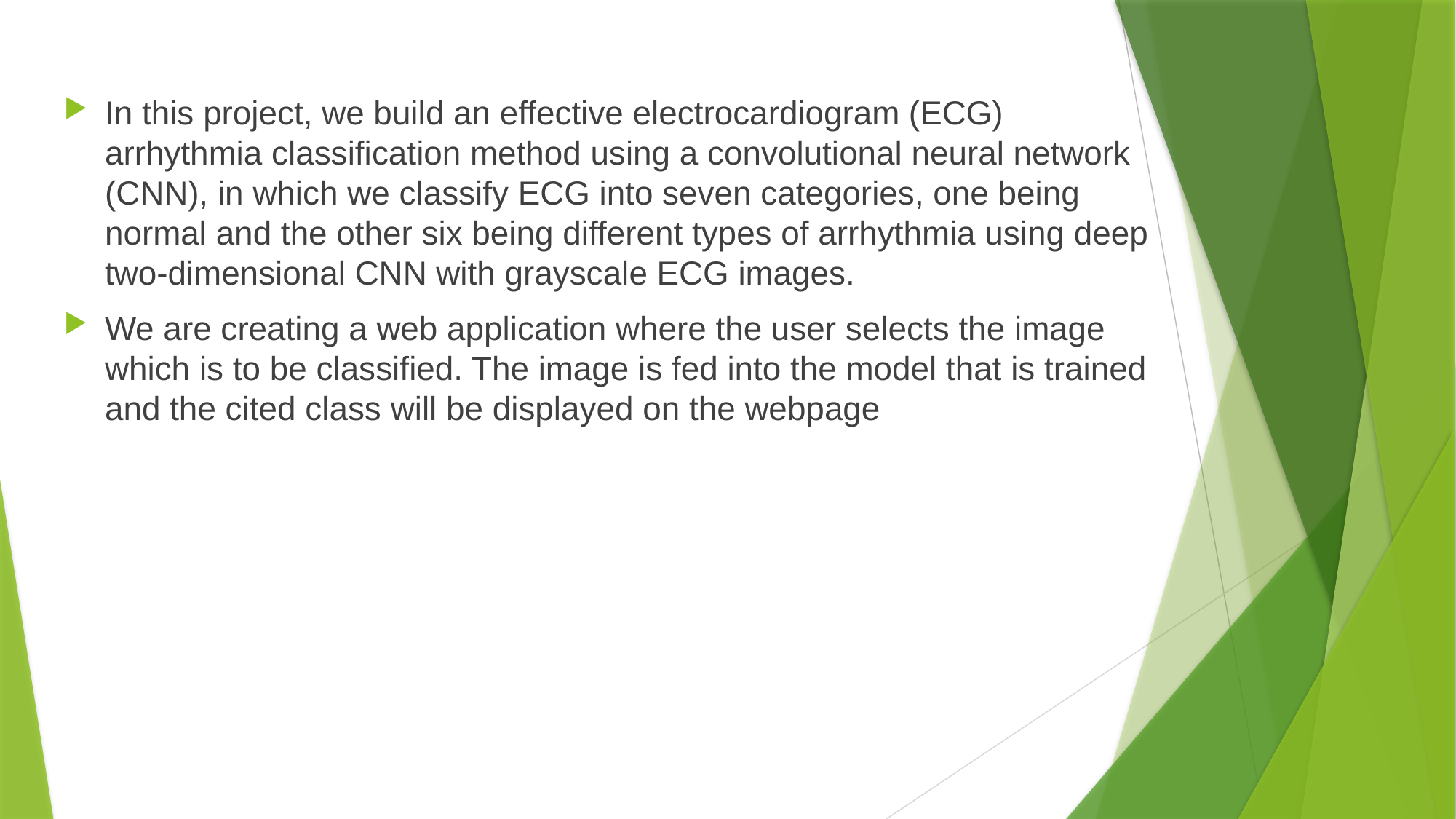

In this project, we build an effective electrocardiogram (ECG) arrhythmia classification method using a convolutional neural network (CNN), in which we classify ECG into seven categories, one being normal and the other six being different types of arrhythmia using deep two-dimensional CNN with grayscale ECG images.
We are creating a web application where the user selects the image which is to be classified. The image is fed into the model that is trained and the cited class will be displayed on the webpage